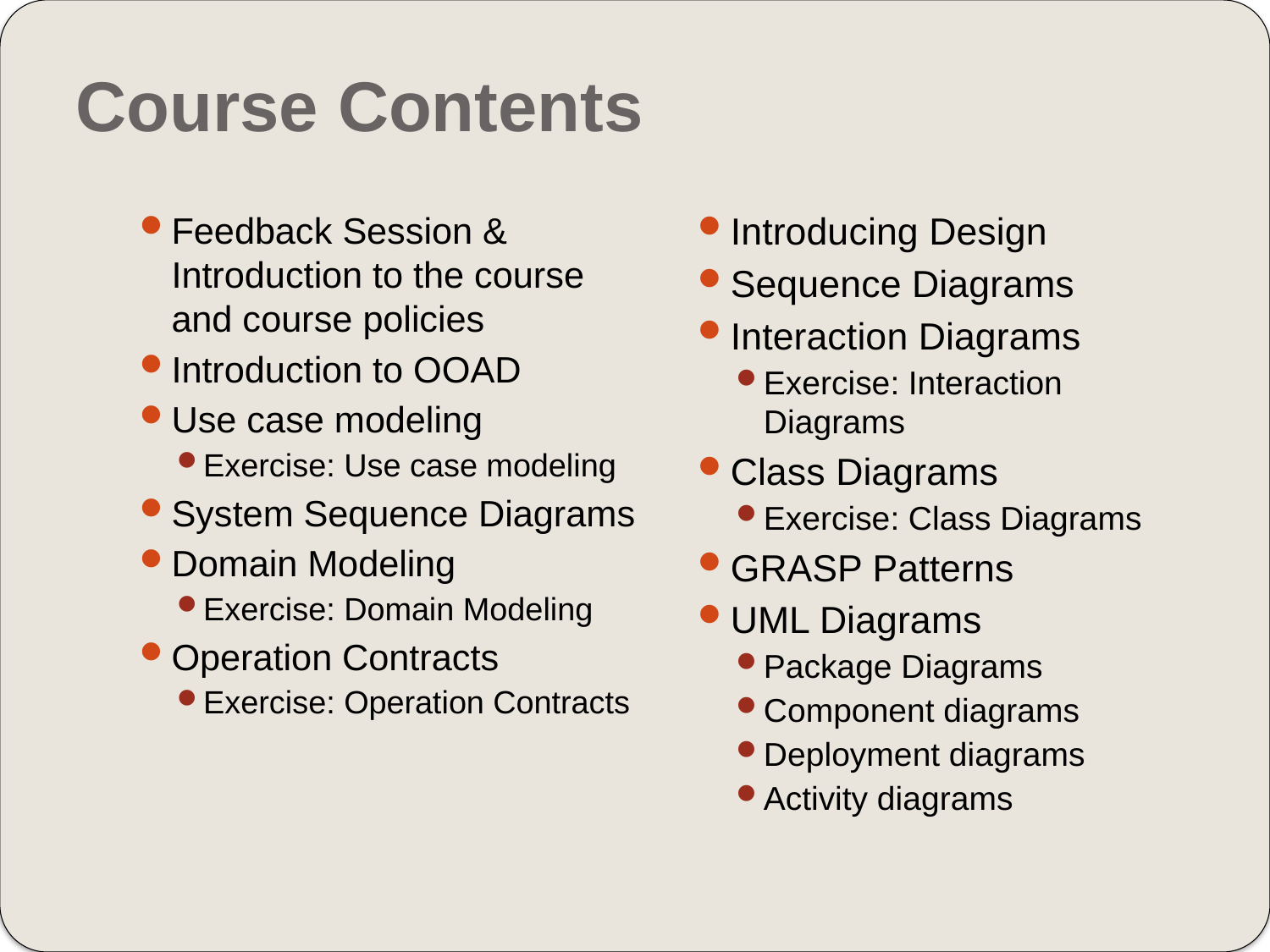

# Course Contents
Feedback Session & Introduction to the course and course policies
Introduction to OOAD
Use case modeling
Exercise: Use case modeling
System Sequence Diagrams
Domain Modeling
Exercise: Domain Modeling
Operation Contracts
Exercise: Operation Contracts
Introducing Design
Sequence Diagrams
Interaction Diagrams
Exercise: Interaction Diagrams
Class Diagrams
Exercise: Class Diagrams
GRASP Patterns
UML Diagrams
Package Diagrams
Component diagrams
Deployment diagrams
Activity diagrams